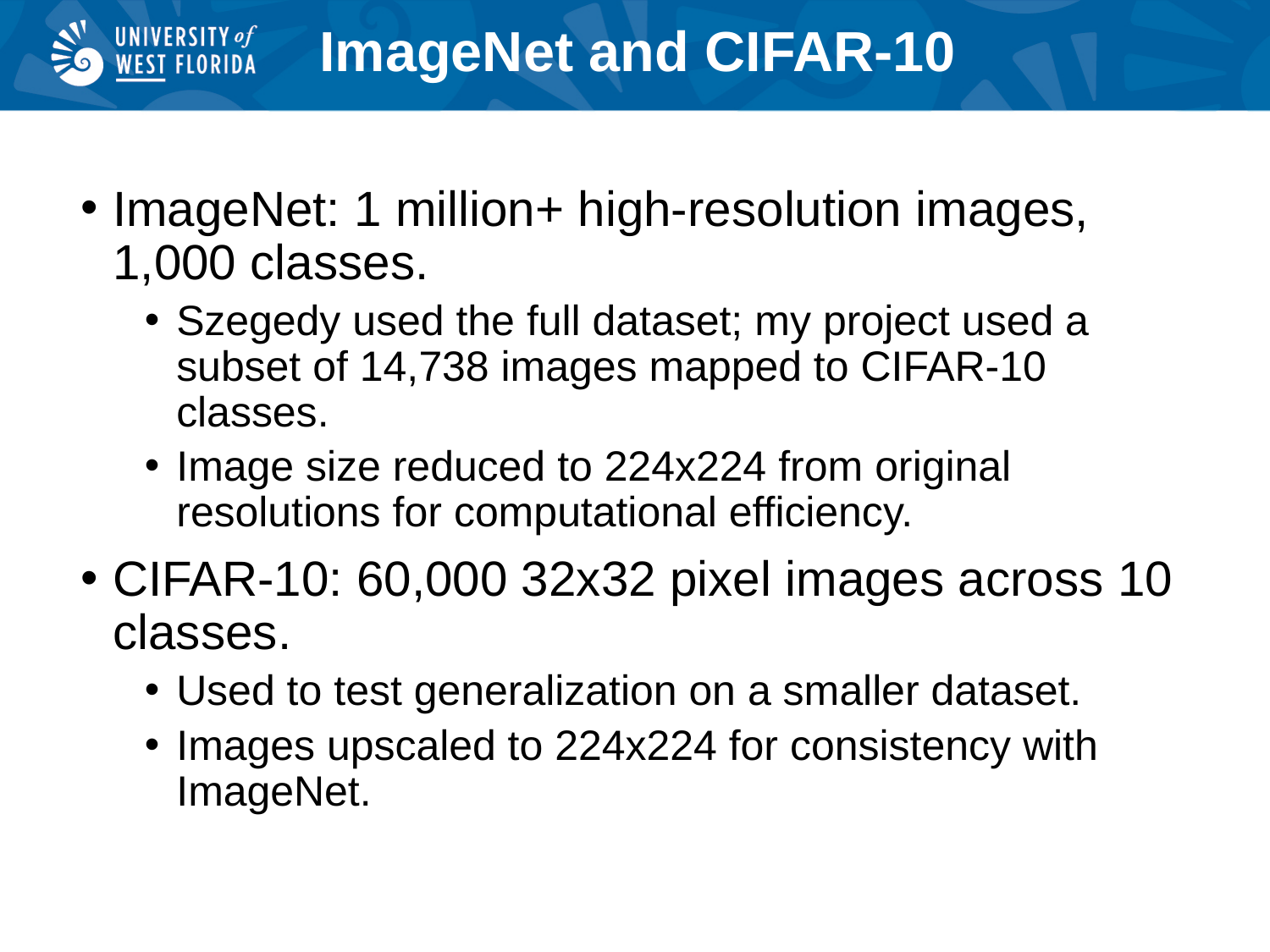

# ImageNet and CIFAR-10
ImageNet: 1 million+ high-resolution images, 1,000 classes.
Szegedy used the full dataset; my project used a subset of 14,738 images mapped to CIFAR-10 classes.
Image size reduced to 224x224 from original resolutions for computational efficiency.
CIFAR-10: 60,000 32x32 pixel images across 10 classes.
Used to test generalization on a smaller dataset.
Images upscaled to 224x224 for consistency with ImageNet.